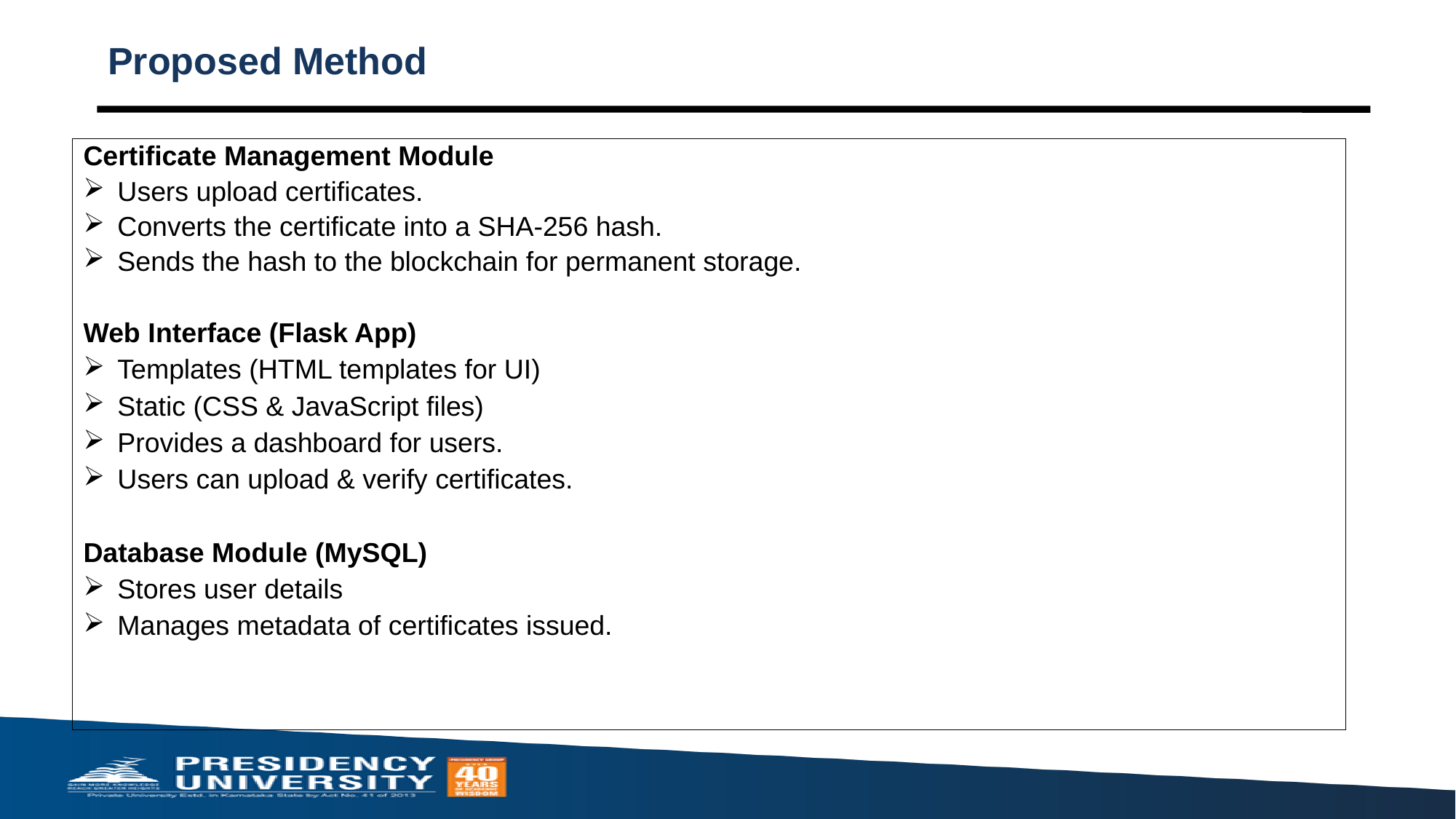

Proposed Method
Certificate Management Module
Users upload certificates.
Converts the certificate into a SHA-256 hash.
Sends the hash to the blockchain for permanent storage.

Web Interface (Flask App)
Templates (HTML templates for UI)
Static (CSS & JavaScript files)
Provides a dashboard for users.
Users can upload & verify certificates.

Database Module (MySQL)
Stores user details
Manages metadata of certificates issued.